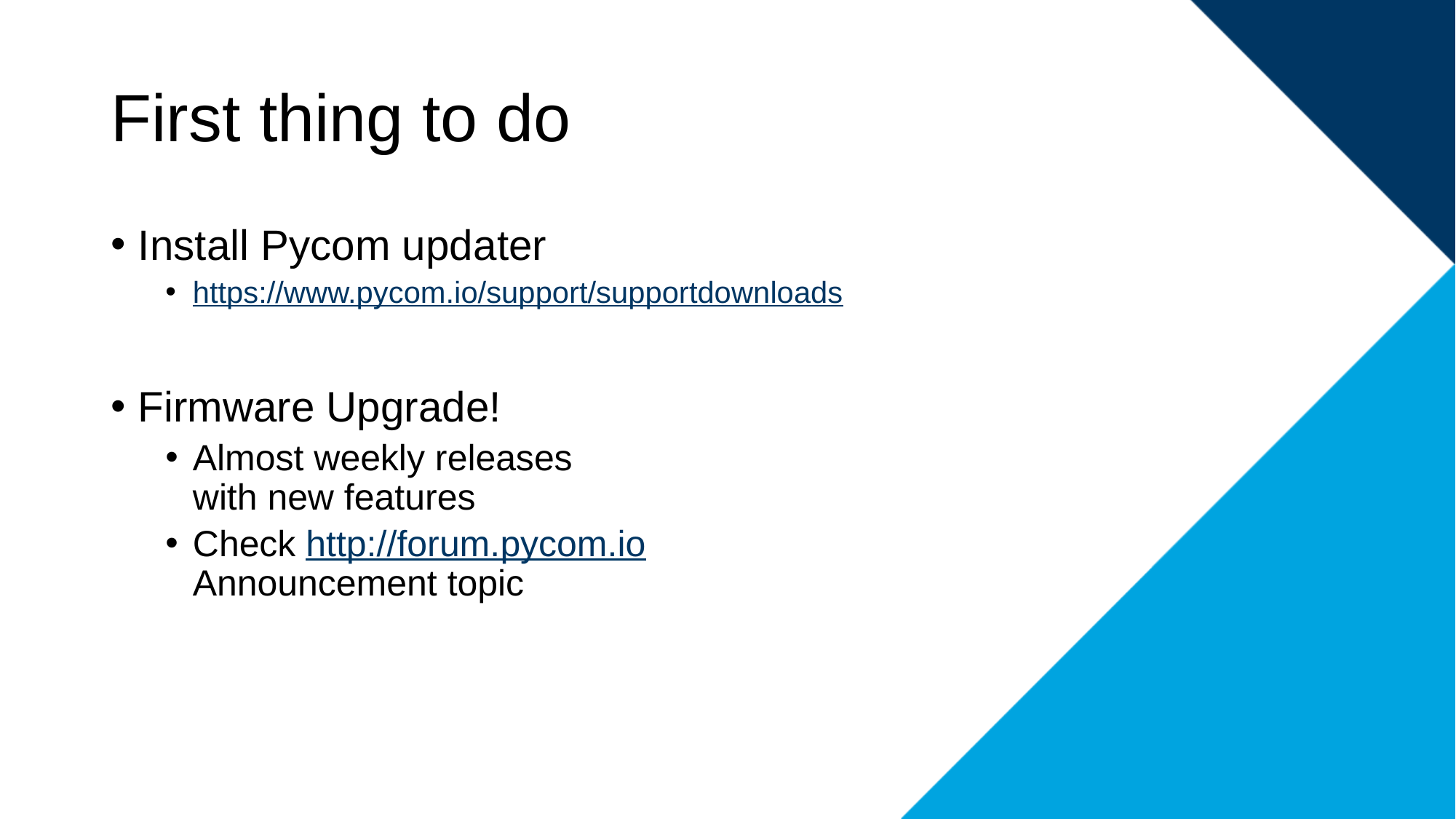

# First thing to do
Install Pycom updater
https://www.pycom.io/support/supportdownloads

Firmware Upgrade!
Almost weekly releases
with new features
Check http://forum.pycom.io
Announcement topic